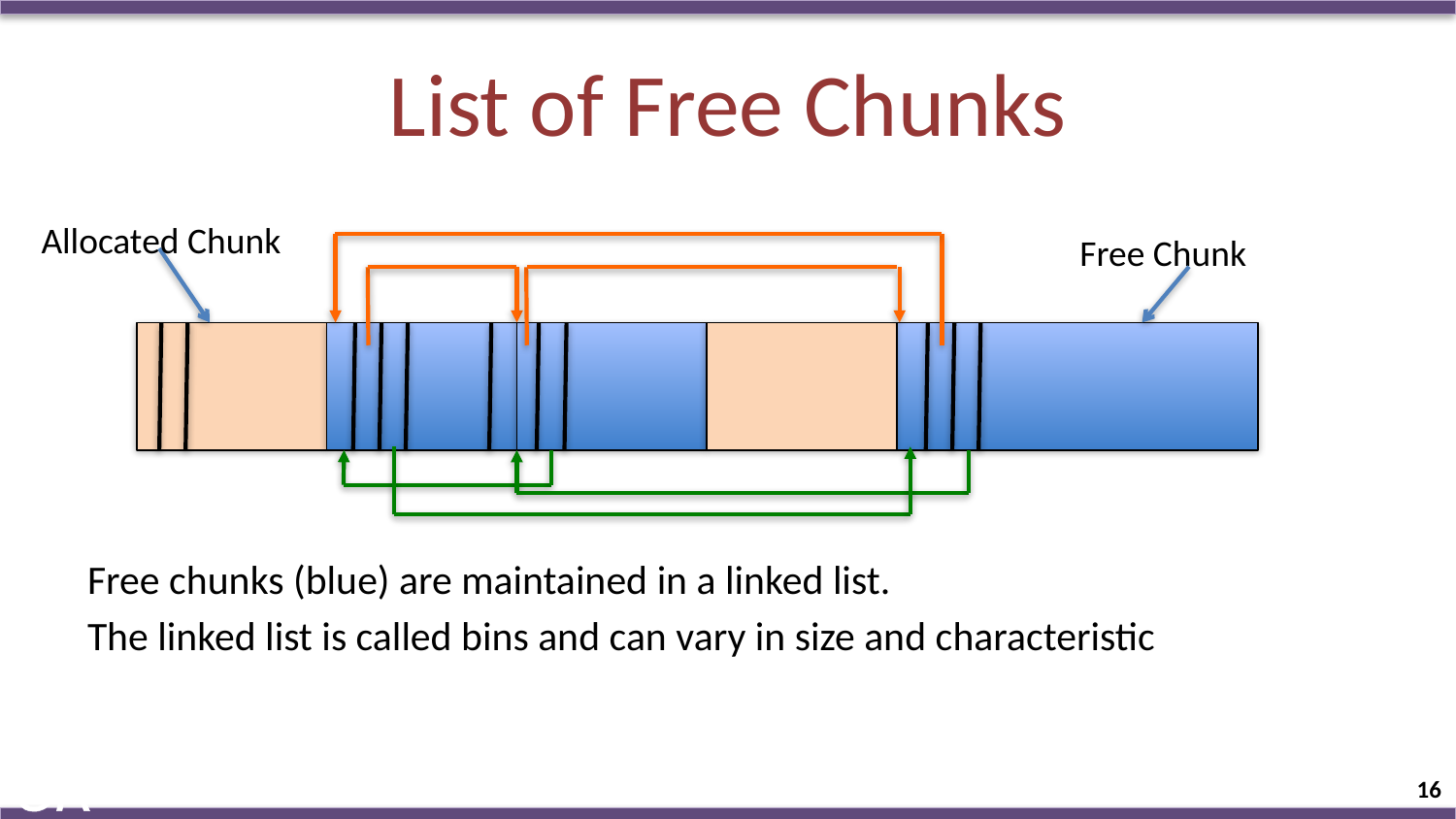

# List of Free Chunks
Allocated Chunk
Free Chunk

Free chunks (blue) are maintained in a linked list.
The linked list is called bins and can vary in size and characteristic
16